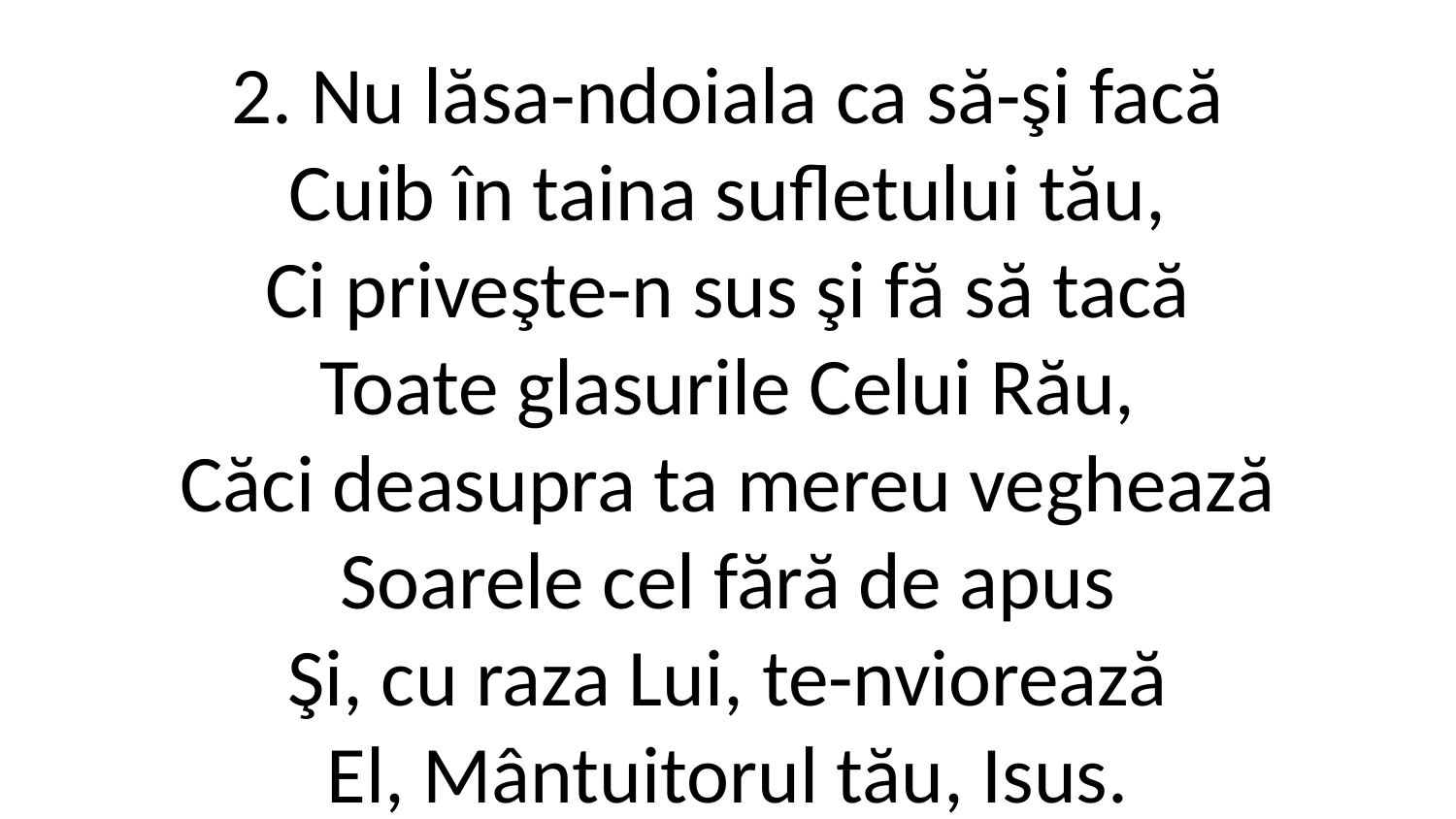

2. Nu lăsa-ndoiala ca să-şi facă
Cuib în taina sufletului tău,
Ci priveşte-n sus şi fă să tacă
Toate glasurile Celui Rău,
Căci deasupra ta mereu veghează
Soarele cel fără de apus
Şi, cu raza Lui, te-nviorează
El, Mântuitorul tău, Isus.